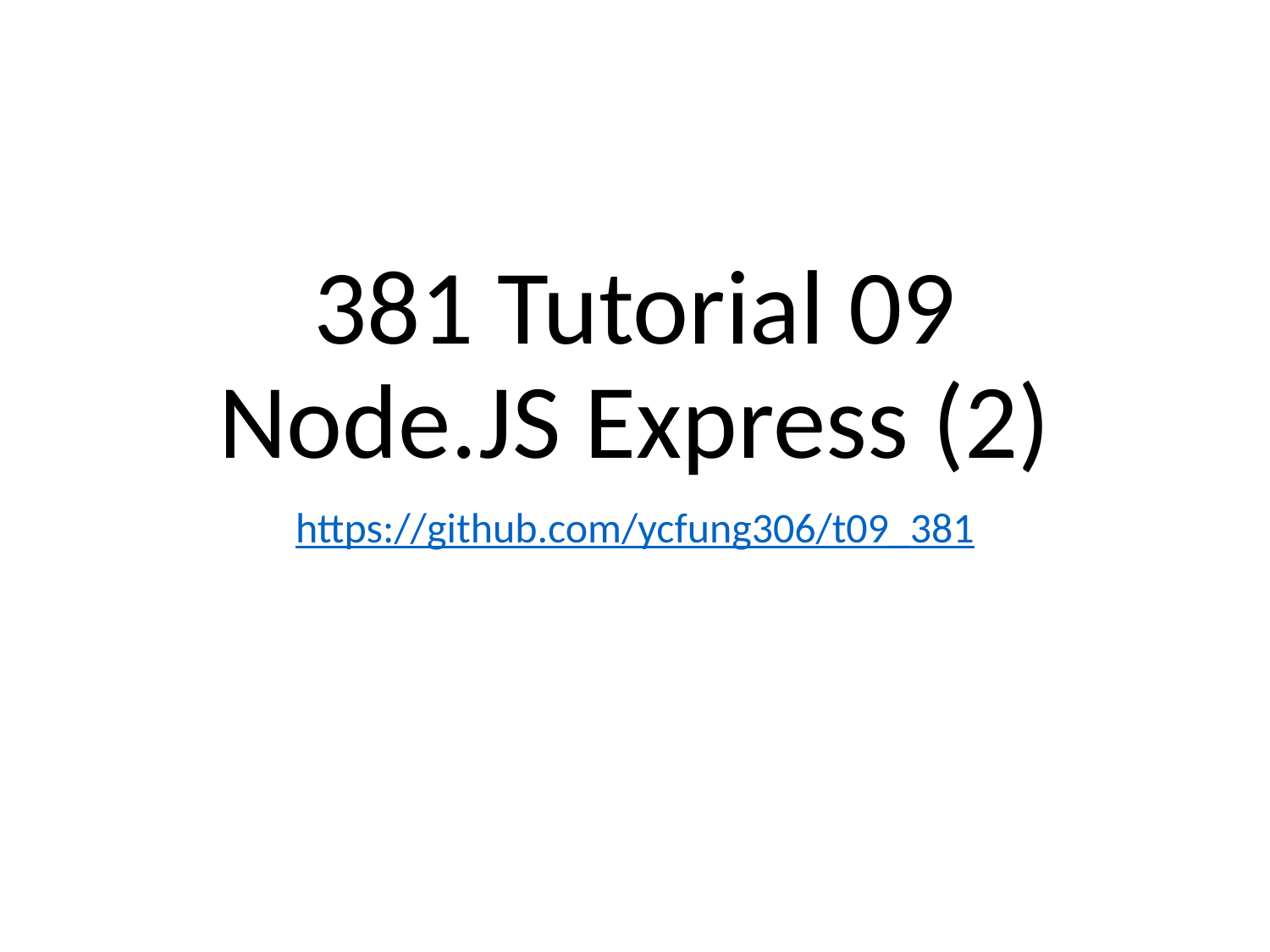

# 381 Tutorial 09 Node.JS Express (2)
https://github.com/ycfung306/t09_381